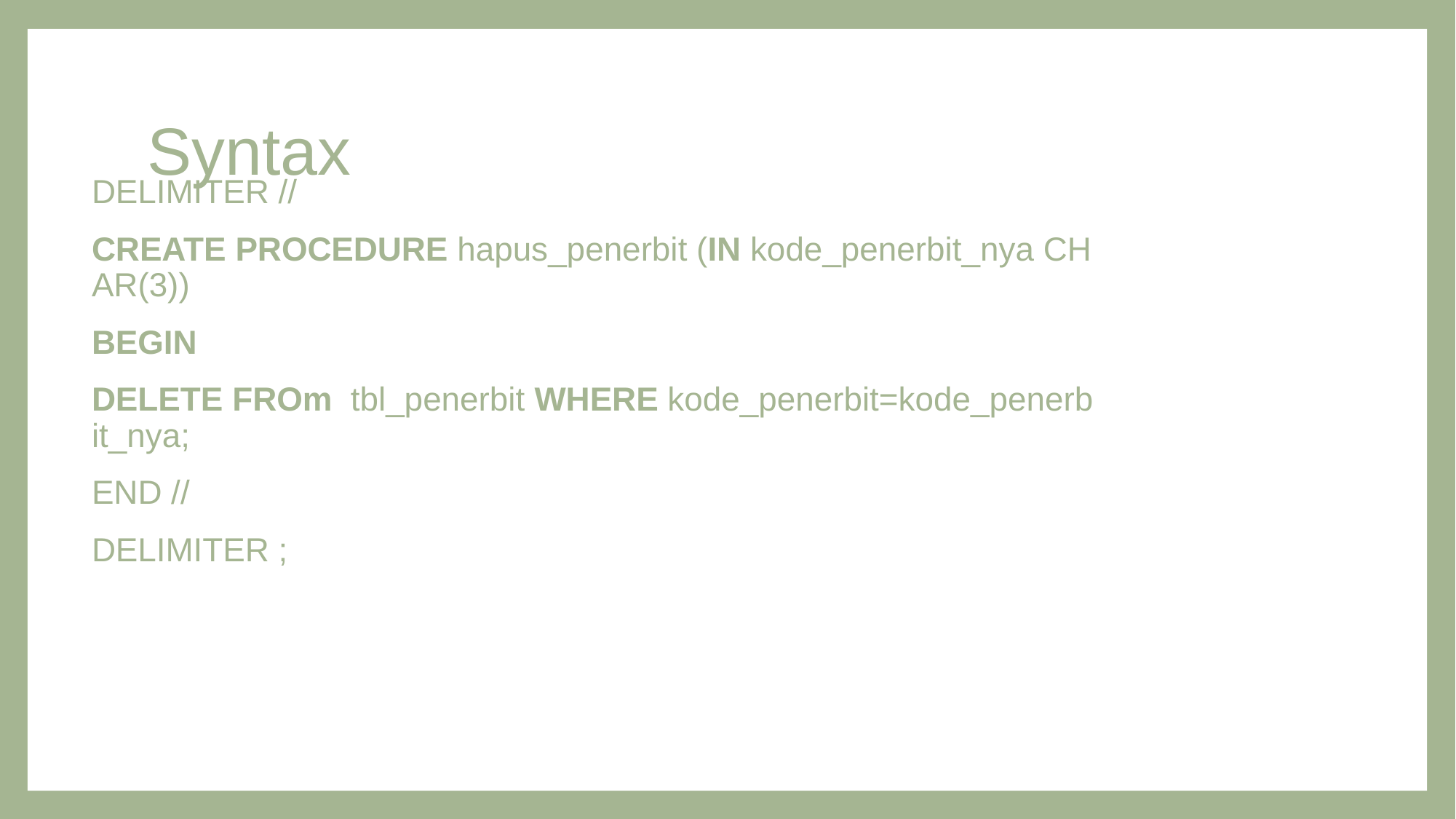

# Syntax
DELIMITER //
CREATE PROCEDURE hapus_penerbit (IN kode_penerbit_nya CHAR(3))
BEGIN
DELETE FROm  tbl_penerbit WHERE kode_penerbit=kode_penerbit_nya;
END //
DELIMITER ;